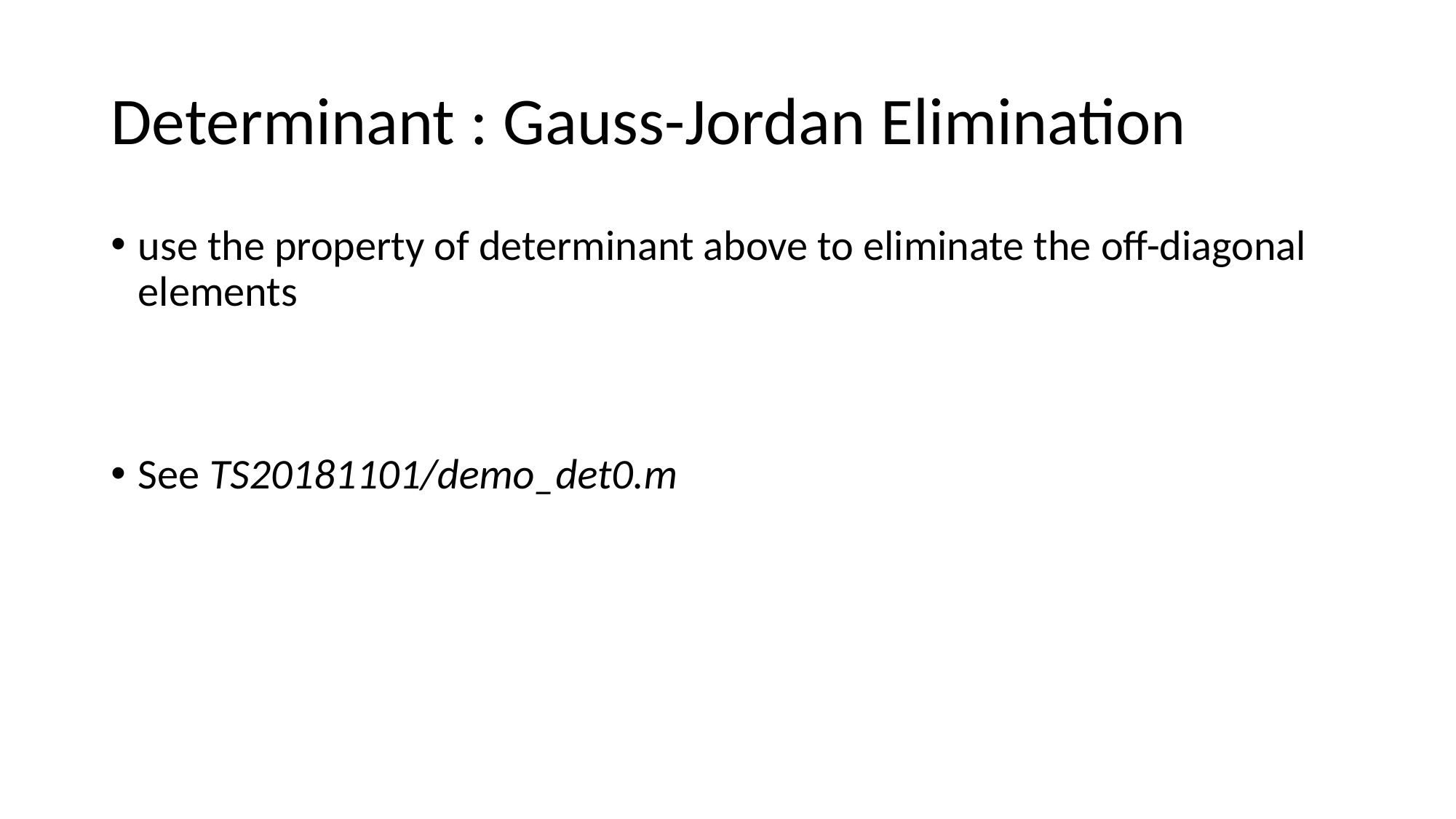

# Determinant : Gauss-Jordan Elimination
use the property of determinant above to eliminate the off-diagonal elements

See TS20181101/demo_det0.m